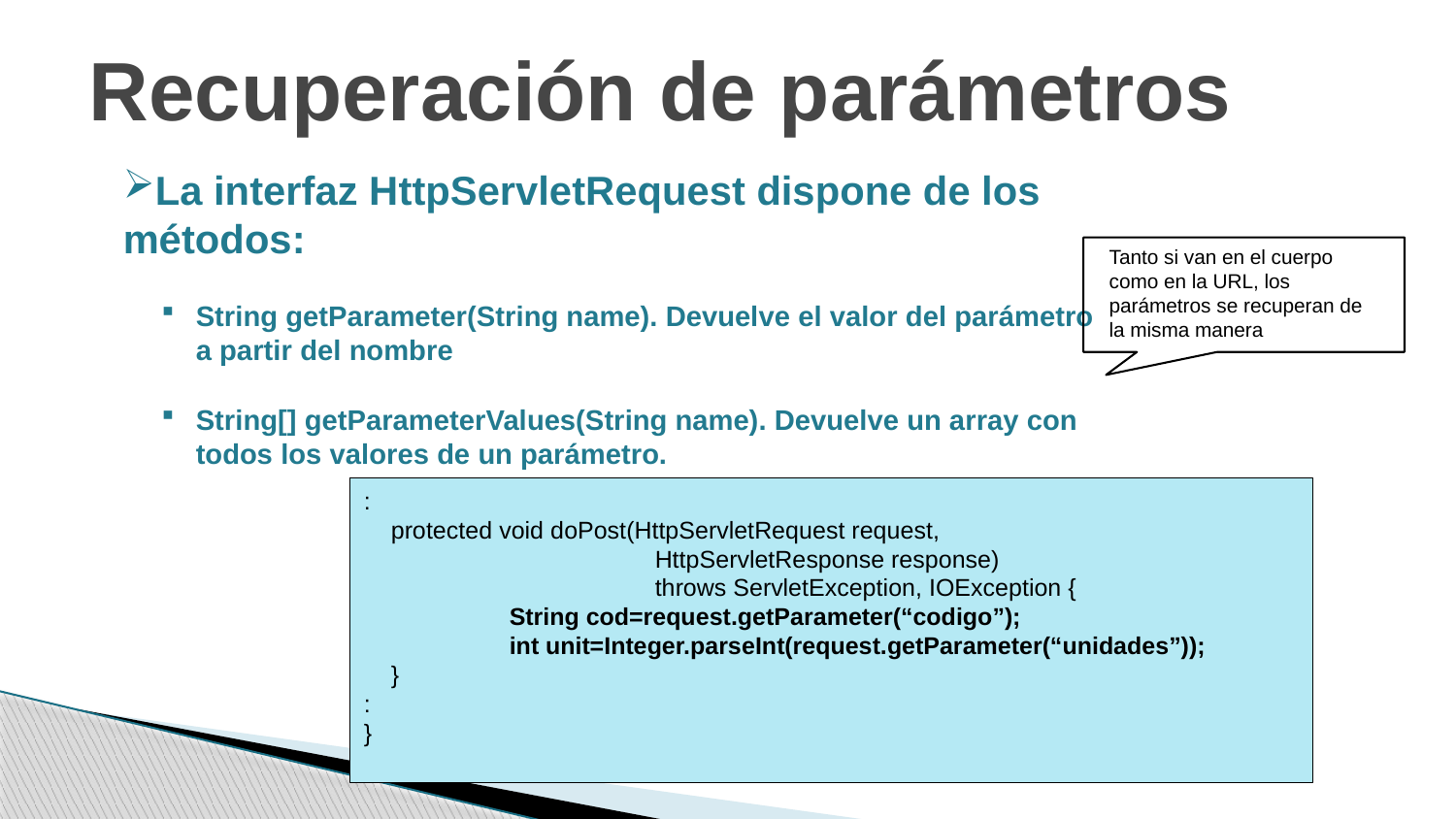

Recuperación de parámetros
La interfaz HttpServletRequest dispone de los métodos:
String getParameter(String name). Devuelve el valor del parámetro a partir del nombre
String[] getParameterValues(String name). Devuelve un array con todos los valores de un parámetro.

Tanto si van en el cuerpo como en la URL, los parámetros se recuperan de la misma manera
:
    protected void doPost(HttpServletRequest request,
 	 	HttpServletResponse response)
		throws ServletException, IOException {
	String cod=request.getParameter(“codigo”);
	int unit=Integer.parseInt(request.getParameter(“unidades”));
    }
:
}